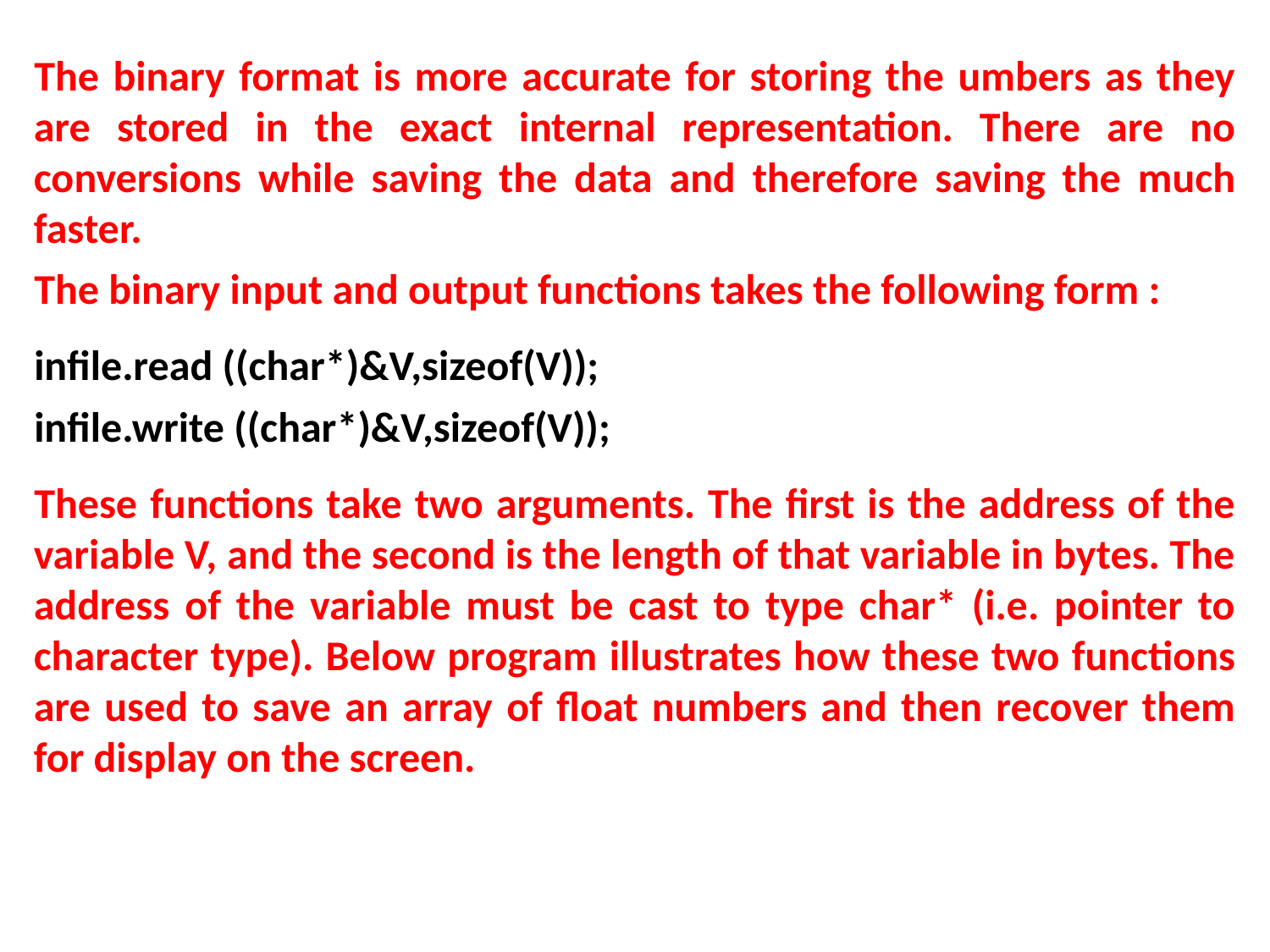

The binary format is more accurate for storing the umbers as they are stored in the exact internal representation. There are no conversions while saving the data and therefore saving the much faster.
The binary input and output functions takes the following form :
infile.read ((char*)&V,sizeof(V));
infile.write ((char*)&V,sizeof(V));
These functions take two arguments. The first is the address of the variable V, and the second is the length of that variable in bytes. The address of the variable must be cast to type char* (i.e. pointer to character type). Below program illustrates how these two functions are used to save an array of float numbers and then recover them for display on the screen.